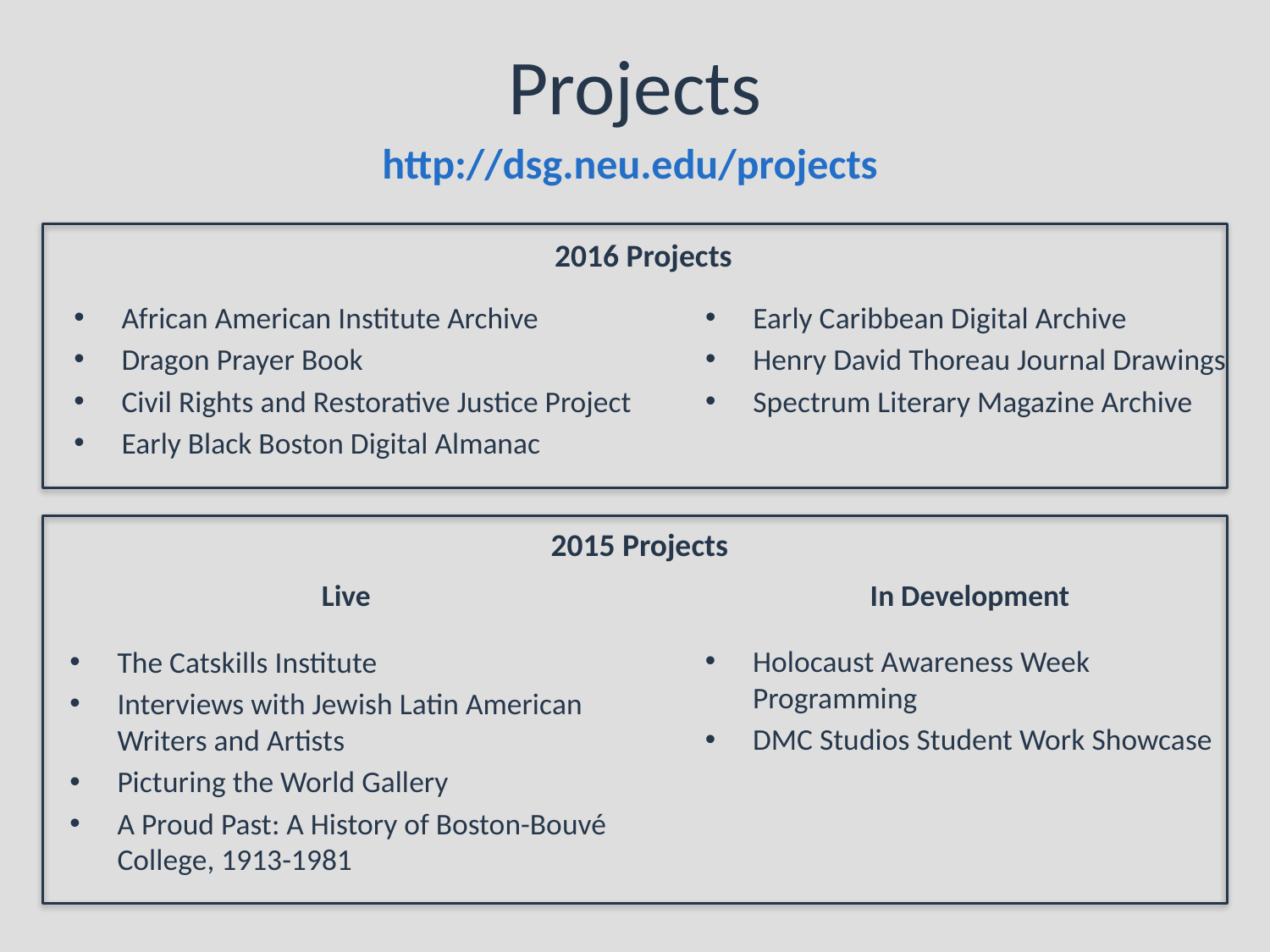

# Projects
http://dsg.neu.edu/projects

2016 Projects
African American Institute Archive
Dragon Prayer Book
Civil Rights and Restorative Justice Project
Early Black Boston Digital Almanac
Early Caribbean Digital Archive
Henry David Thoreau Journal Drawings
Spectrum Literary Magazine Archive

2015 Projects
In Development

Holocaust Awareness Week Programming
DMC Studios Student Work Showcase
Live

The Catskills Institute
Interviews with Jewish Latin American Writers and Artists
Picturing the World Gallery
A Proud Past: A History of Boston-Bouvé College, 1913-1981